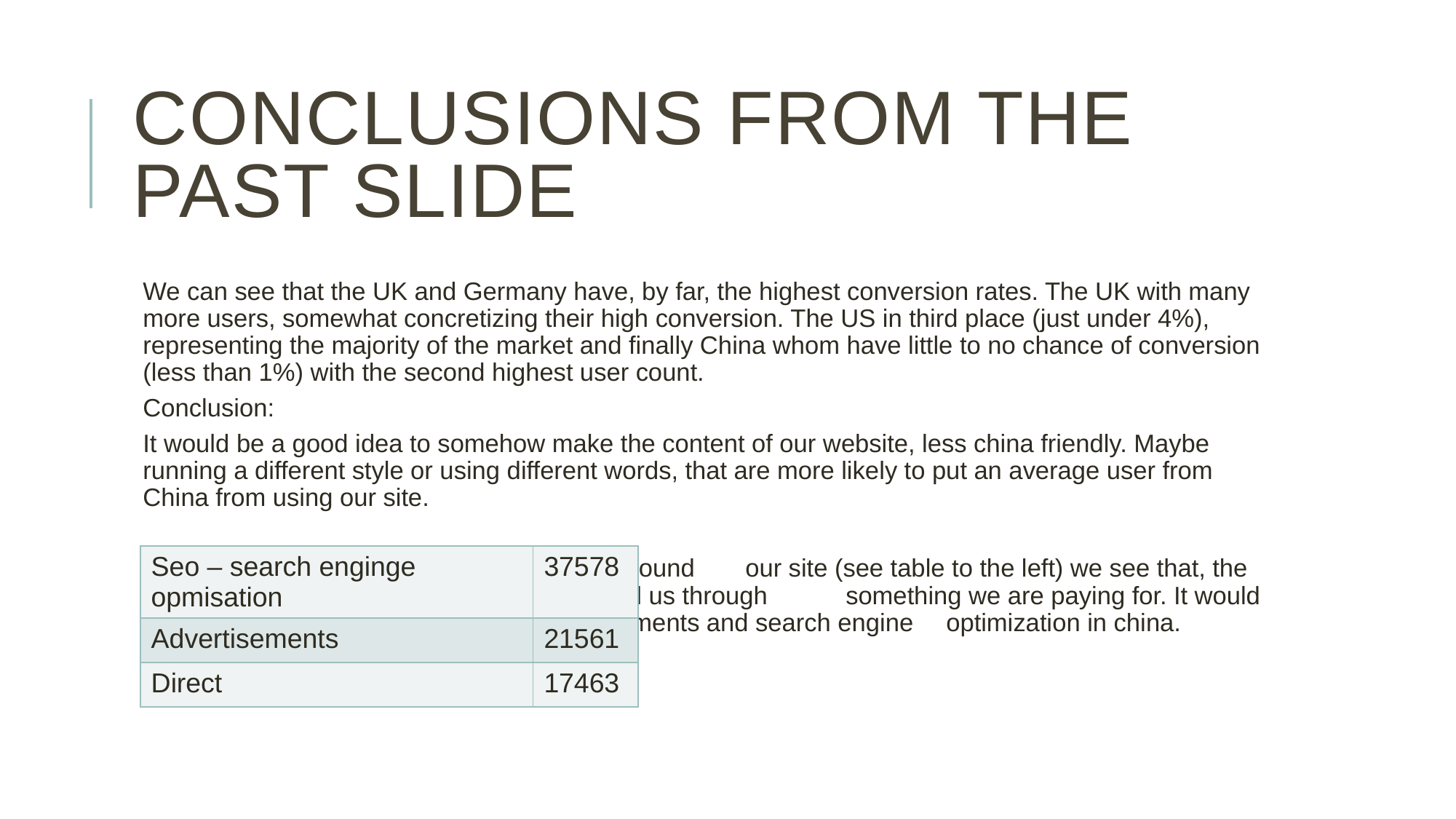

# Conclusions from the past slide
We can see that the UK and Germany have, by far, the highest conversion rates. The UK with many more users, somewhat concretizing their high conversion. The US in third place (just under 4%), representing the majority of the market and finally China whom have little to no chance of conversion (less than 1%) with the second highest user count.
Conclusion:
It would be a good idea to somehow make the content of our website, less china friendly. Maybe running a different style or using different words, that are more likely to put an average user from China from using our site.

					When looking into how Chinese users have found 						our site (see table to the left) we see that, the vast 						majority of them (~78%) have found us through 						something we are paying for. It would then make 						sense to cut our advertisements and search engine 						optimization in china.

| Seo – search enginge opmisation | 37578 |
| --- | --- |
| Advertisements | 21561 |
| Direct | 17463 |